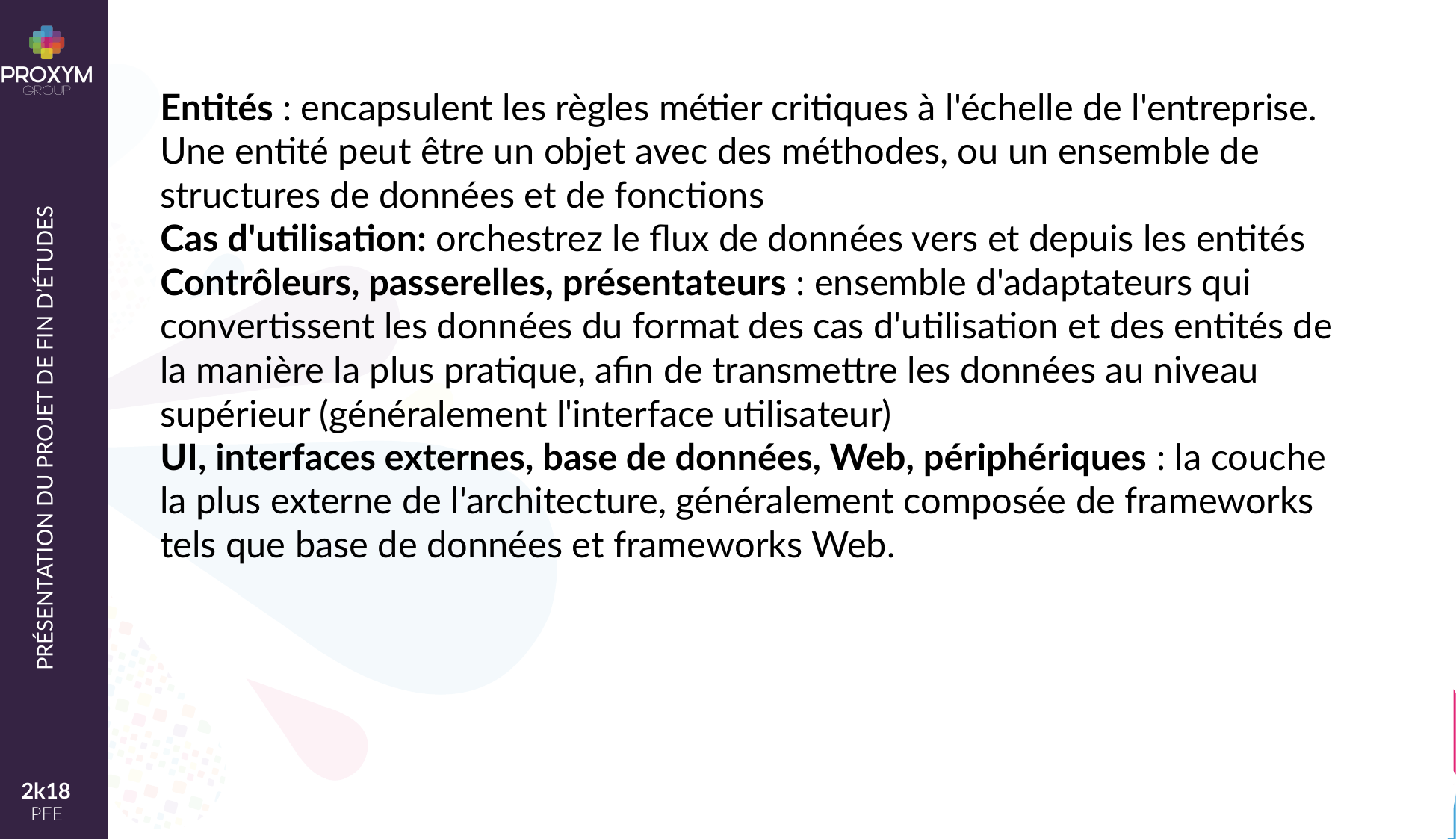

Entités : encapsulent les règles métier critiques à l'échelle de l'entreprise. Une entité peut être un objet avec des méthodes, ou un ensemble de structures de données et de fonctions
Cas d'utilisation: orchestrez le flux de données vers et depuis les entités
Contrôleurs, passerelles, présentateurs : ensemble d'adaptateurs qui convertissent les données du format des cas d'utilisation et des entités de la manière la plus pratique, afin de transmettre les données au niveau supérieur (généralement l'interface utilisateur)
UI, interfaces externes, base de données, Web, périphériques : la couche la plus externe de l'architecture, généralement composée de frameworks tels que base de données et frameworks Web.